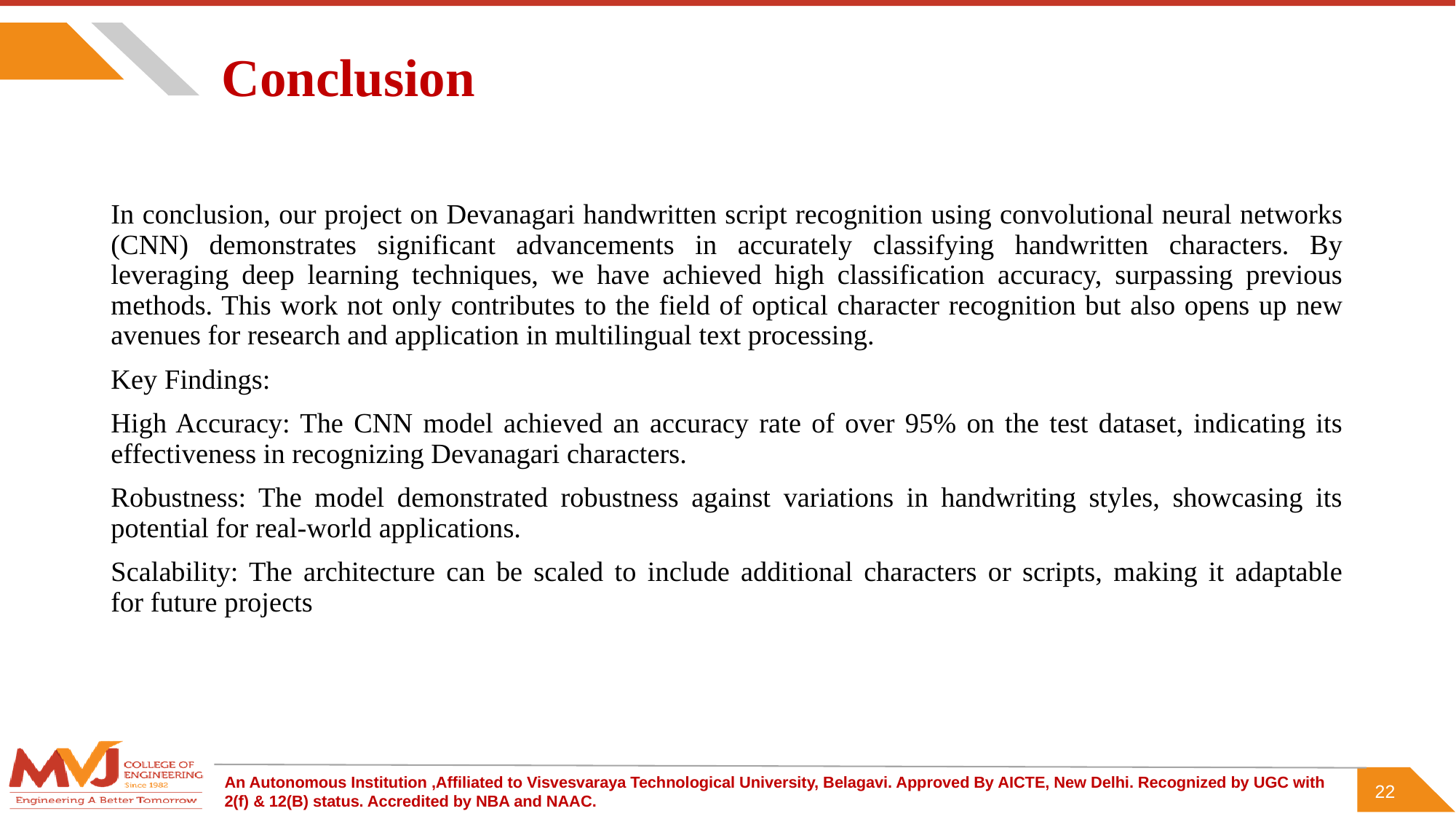

# Conclusion
In conclusion, our project on Devanagari handwritten script recognition using convolutional neural networks (CNN) demonstrates significant advancements in accurately classifying handwritten characters. By leveraging deep learning techniques, we have achieved high classification accuracy, surpassing previous methods. This work not only contributes to the field of optical character recognition but also opens up new avenues for research and application in multilingual text processing.
Key Findings:
High Accuracy: The CNN model achieved an accuracy rate of over 95% on the test dataset, indicating its effectiveness in recognizing Devanagari characters.
Robustness: The model demonstrated robustness against variations in handwriting styles, showcasing its potential for real-world applications.
Scalability: The architecture can be scaled to include additional characters or scripts, making it adaptable for future projects
22